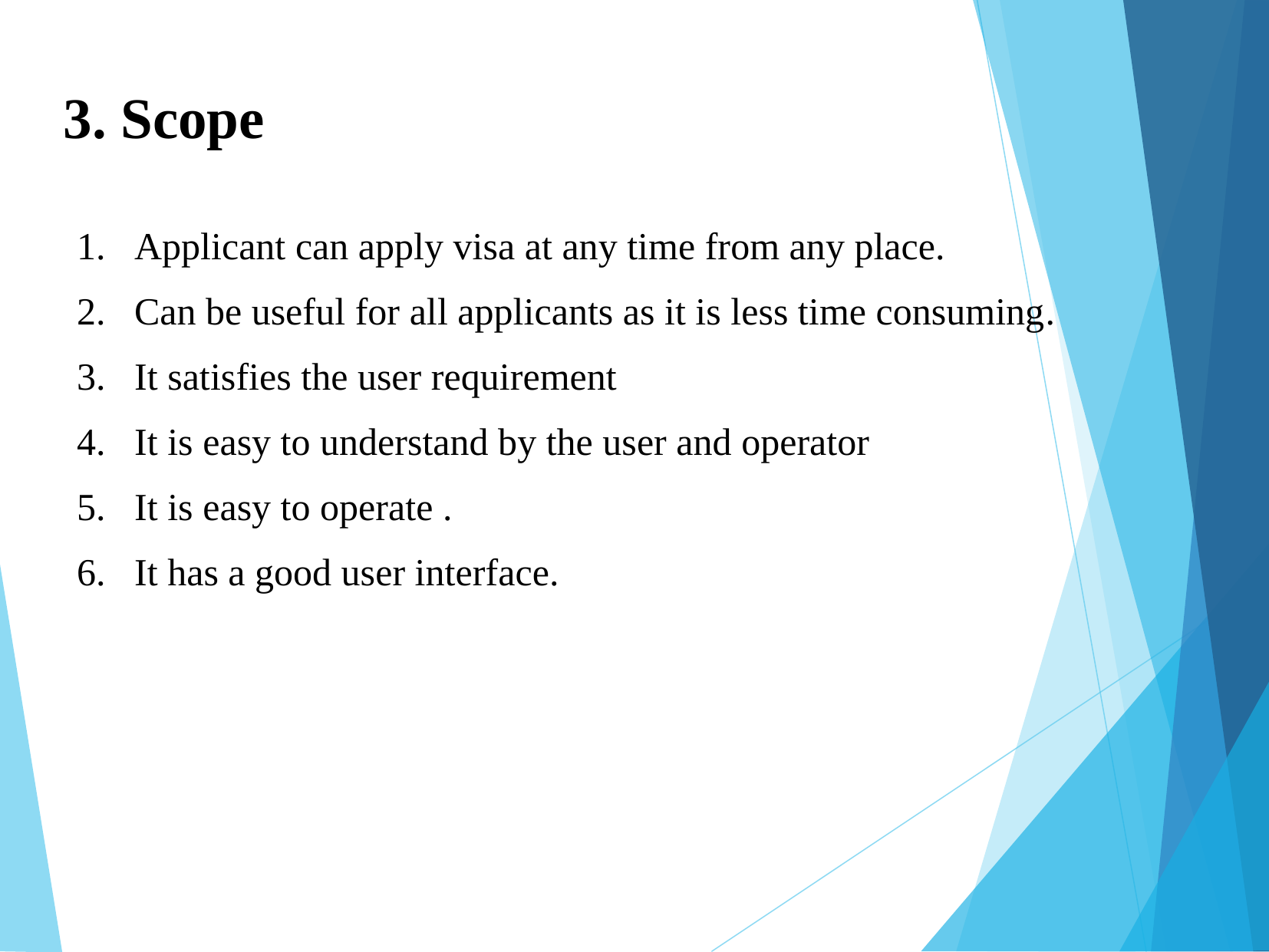

3. Scope
Applicant can apply visa at any time from any place.
Can be useful for all applicants as it is less time consuming.
It satisfies the user requirement
It is easy to understand by the user and operator
It is easy to operate .
It has a good user interface.